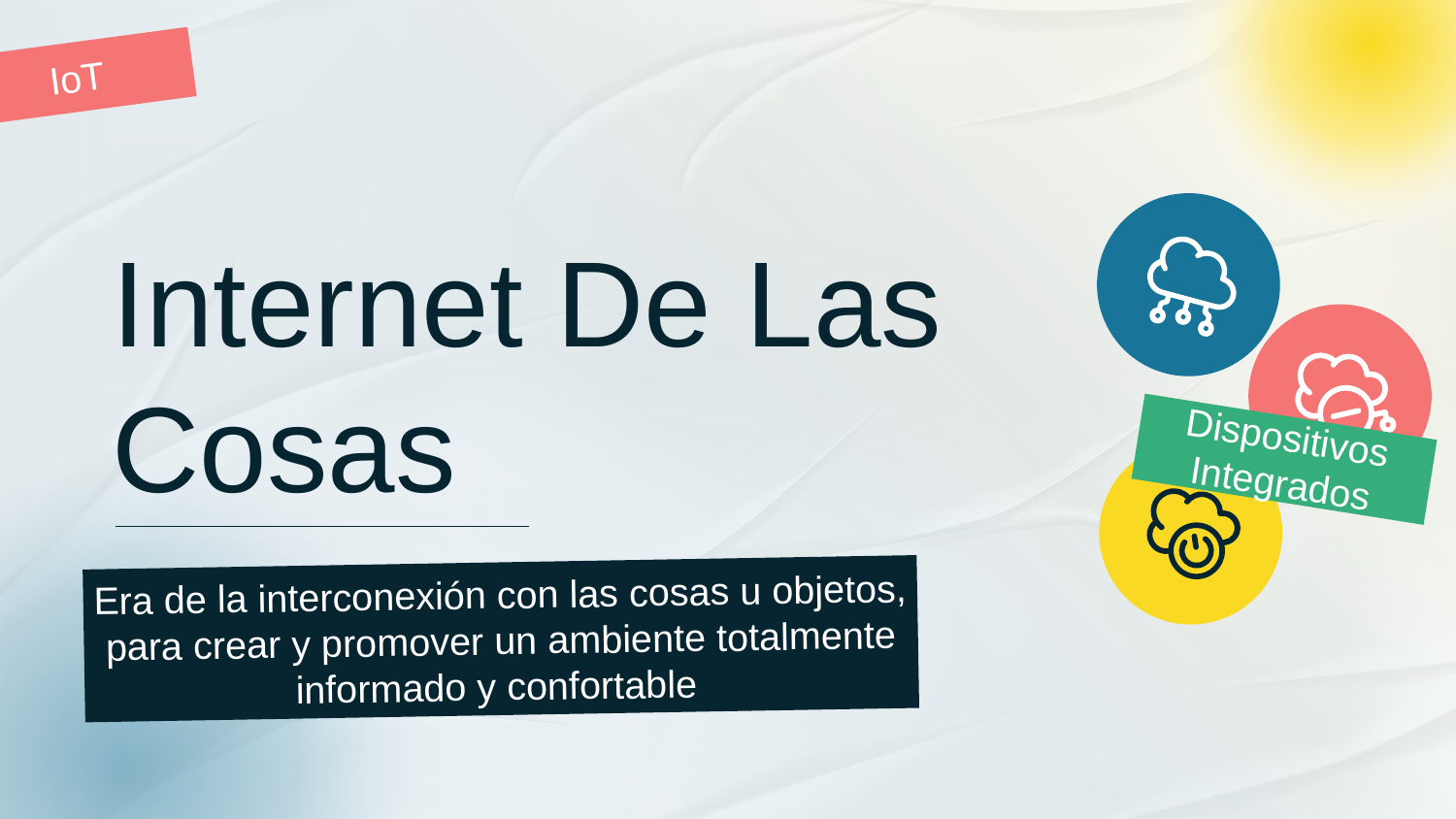

IoT

# Internet De Las Cosas

Dispositivos Integrados

Era de la interconexión con las cosas u objetos, para crear y promover un ambiente totalmente informado y confortable